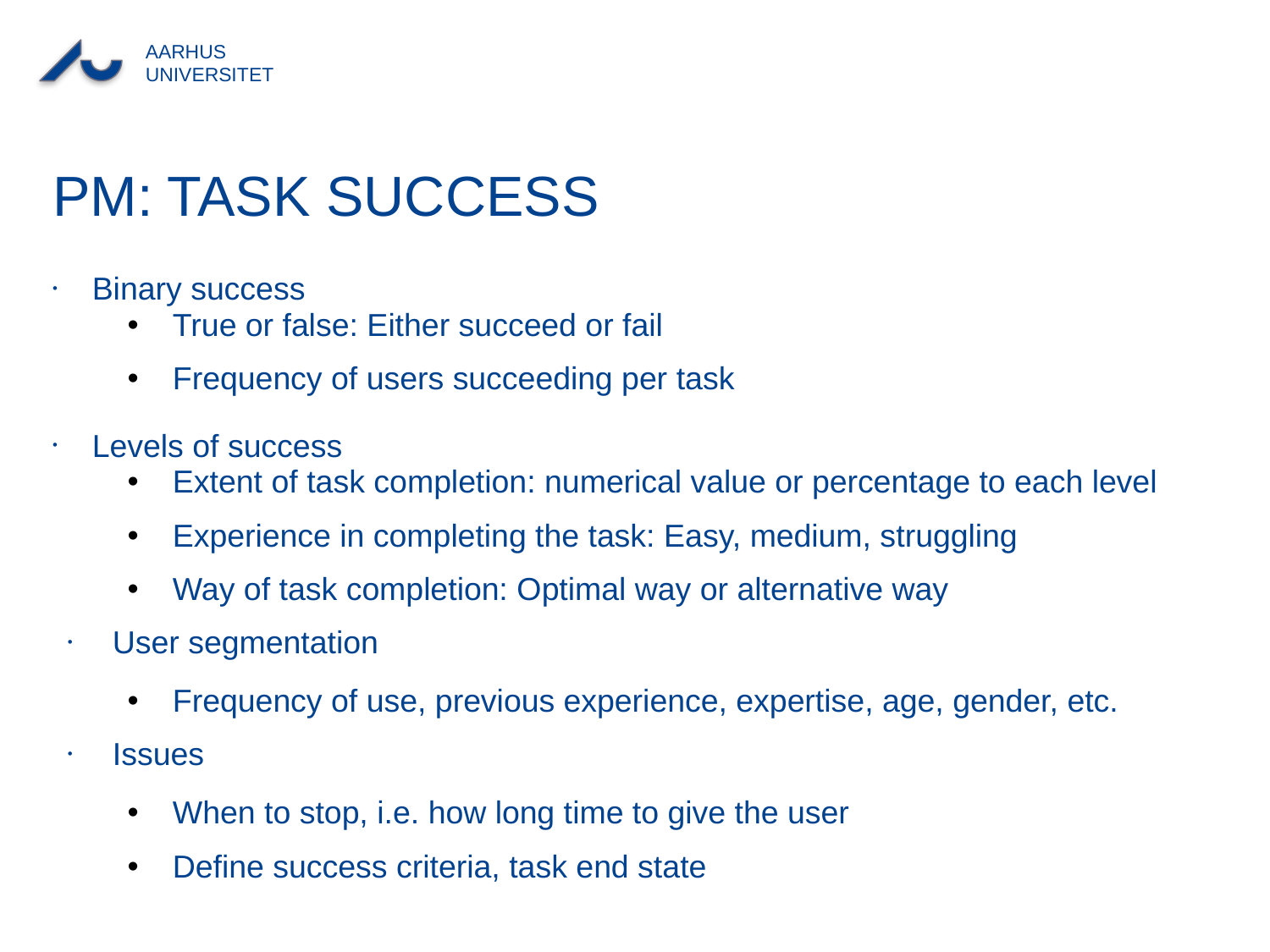

# PM: Task success
Binary success
True or false: Either succeed or fail
Frequency of users succeeding per task
Levels of success
Extent of task completion: numerical value or percentage to each level
Experience in completing the task: Easy, medium, struggling
Way of task completion: Optimal way or alternative way
User segmentation
Frequency of use, previous experience, expertise, age, gender, etc.
Issues
When to stop, i.e. how long time to give the user
Define success criteria, task end state